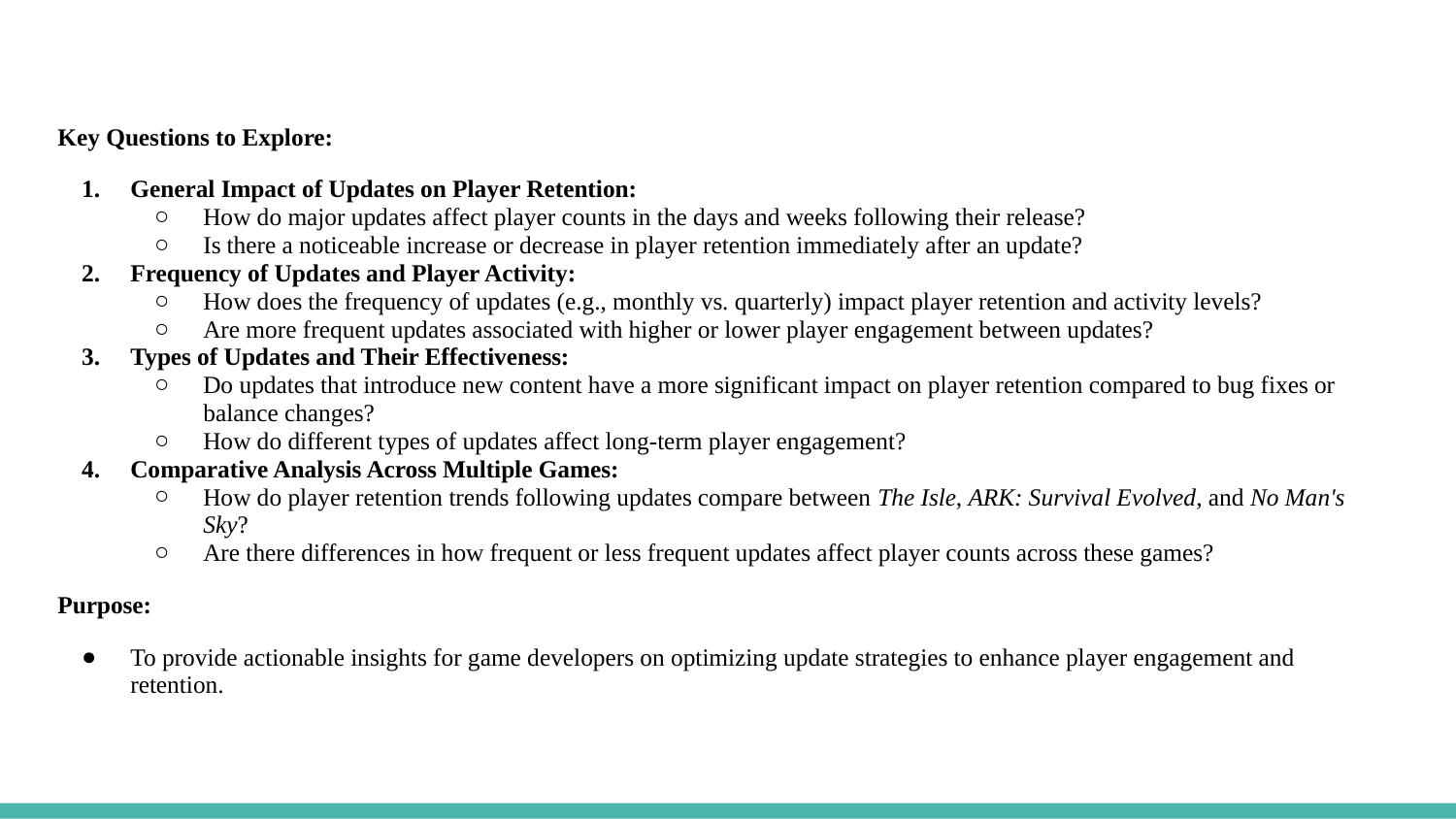

Key Questions to Explore:
General Impact of Updates on Player Retention:
How do major updates affect player counts in the days and weeks following their release?
Is there a noticeable increase or decrease in player retention immediately after an update?
Frequency of Updates and Player Activity:
How does the frequency of updates (e.g., monthly vs. quarterly) impact player retention and activity levels?
Are more frequent updates associated with higher or lower player engagement between updates?
Types of Updates and Their Effectiveness:
Do updates that introduce new content have a more significant impact on player retention compared to bug fixes or balance changes?
How do different types of updates affect long-term player engagement?
Comparative Analysis Across Multiple Games:
How do player retention trends following updates compare between The Isle, ARK: Survival Evolved, and No Man's Sky?
Are there differences in how frequent or less frequent updates affect player counts across these games?
Purpose:
To provide actionable insights for game developers on optimizing update strategies to enhance player engagement and retention.